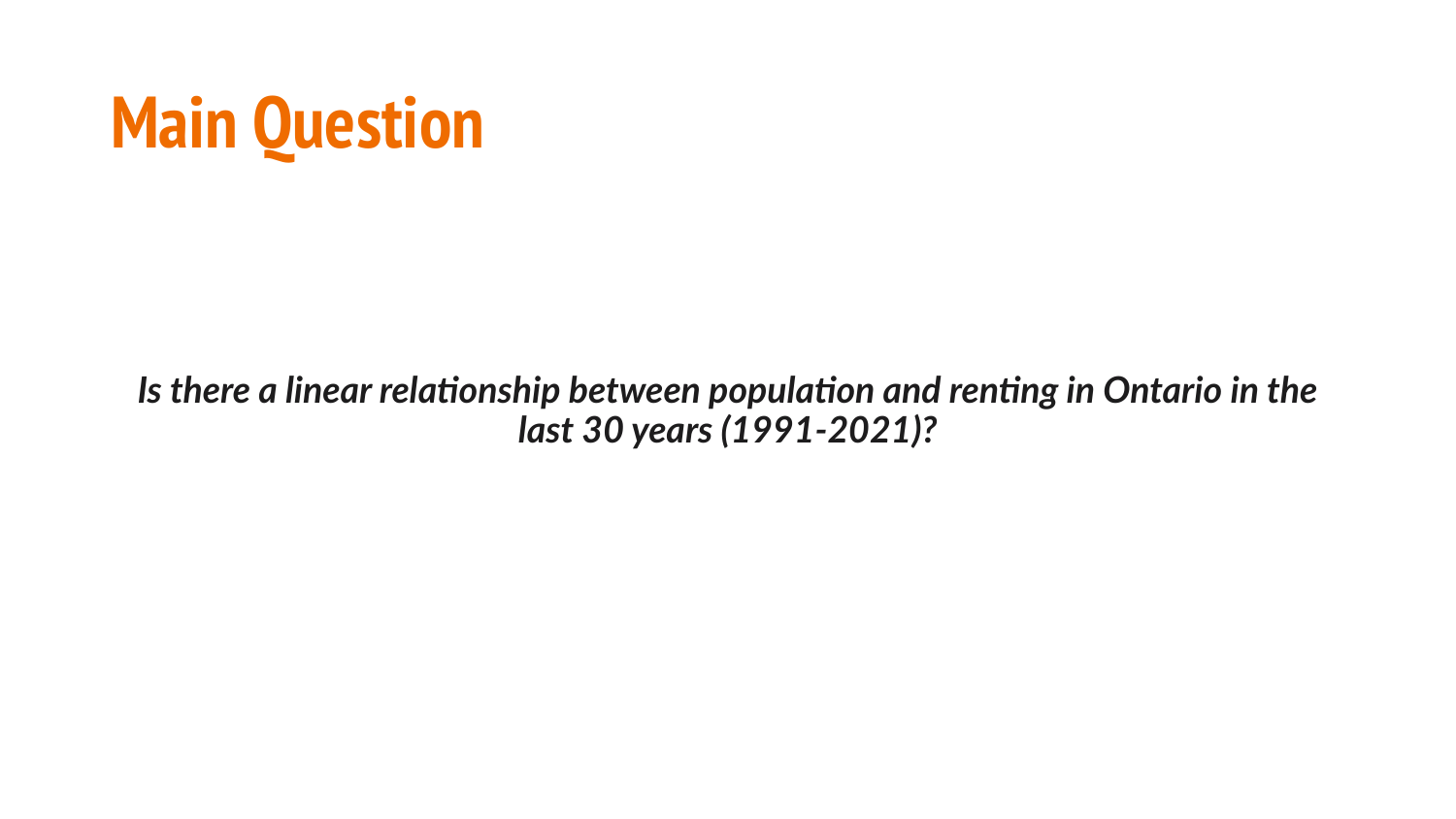

# Main Question
Is there a linear relationship between population and renting in Ontario in the last 30 years (1991-2021)?